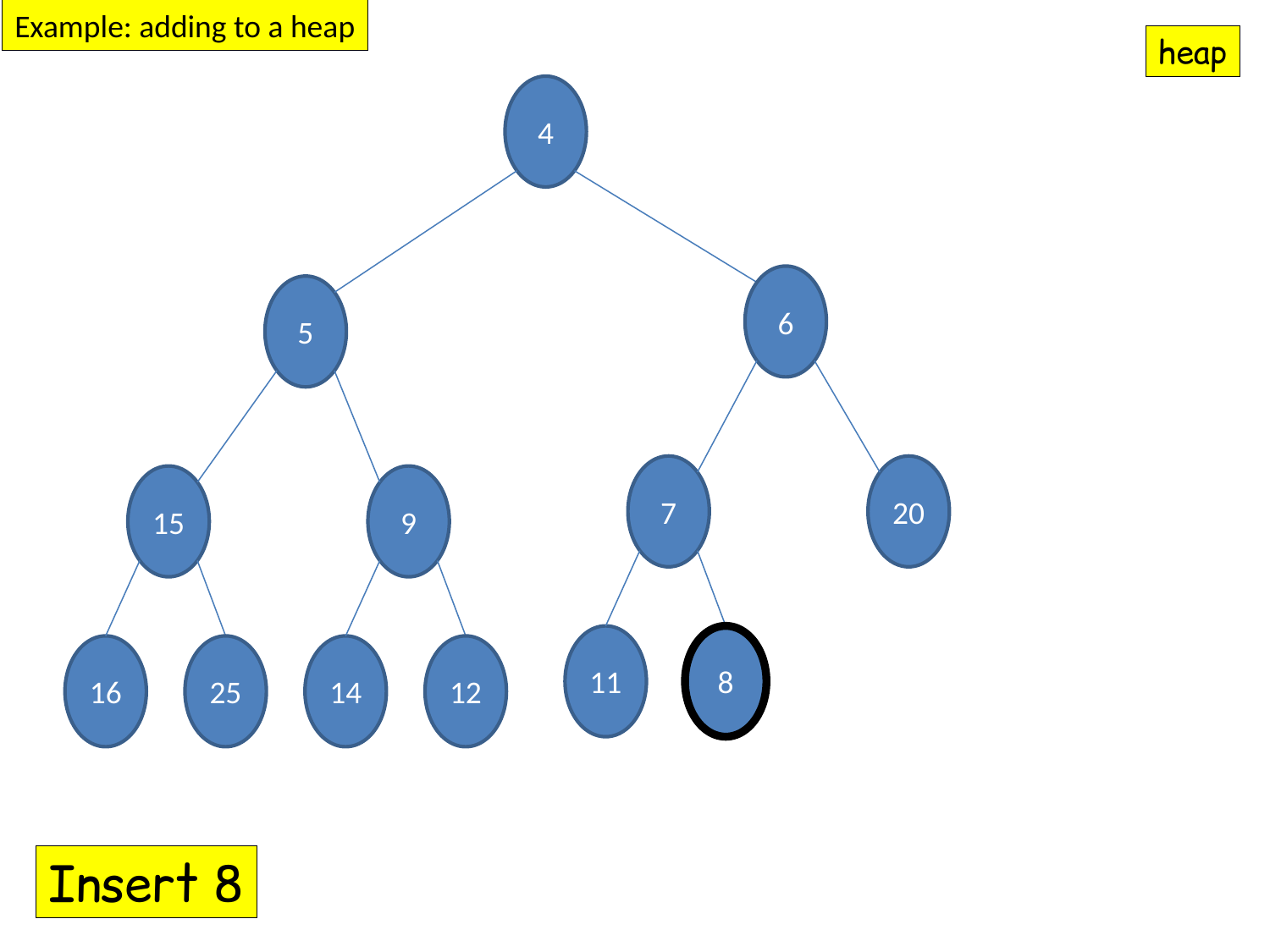

Example: adding to a heap
heap
4
6
5
7
11
8
20
15
16
25
9
14
12
Insert 8